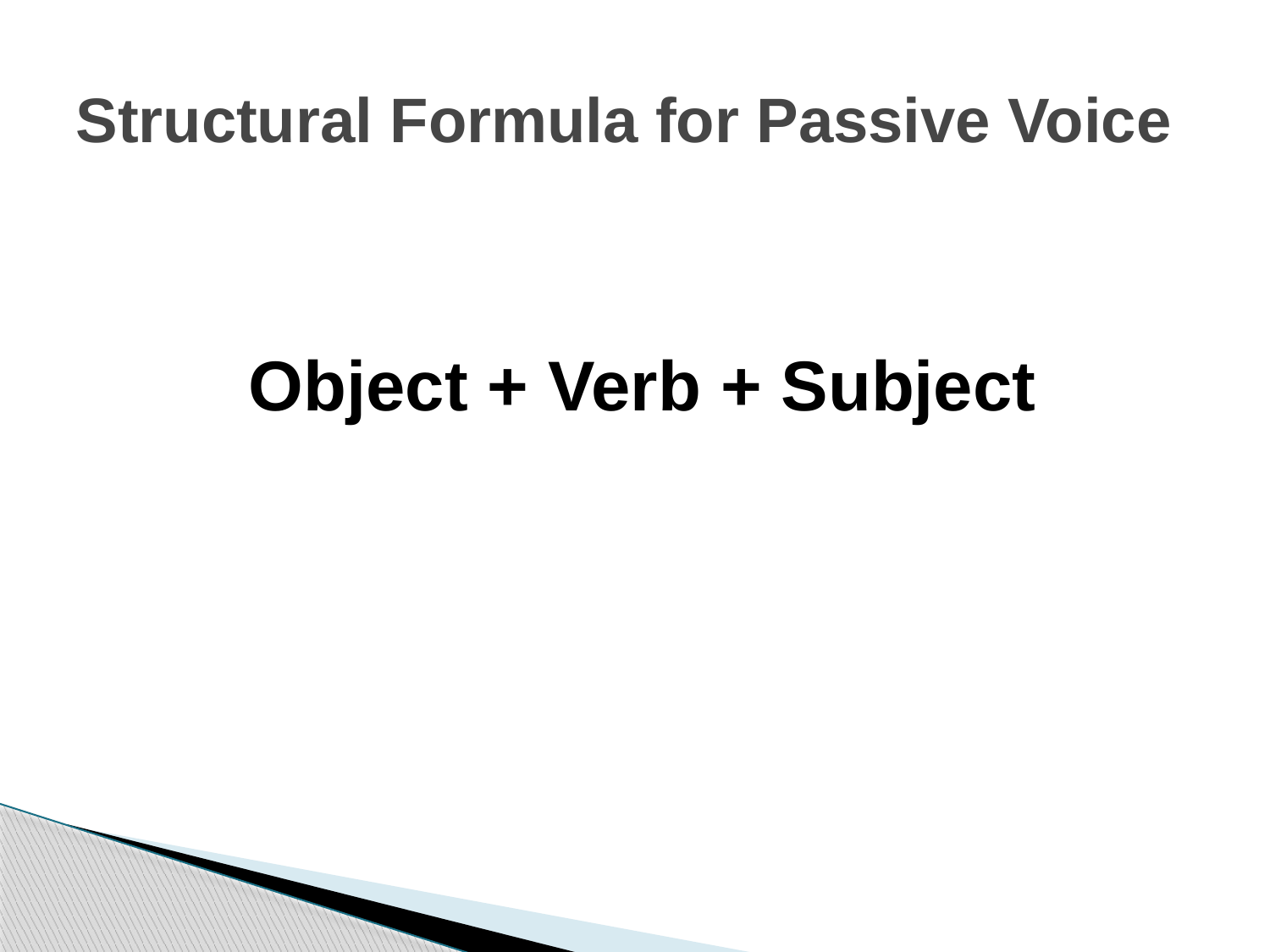

# Structural Formula for Passive Voice

Object + Verb + Subject